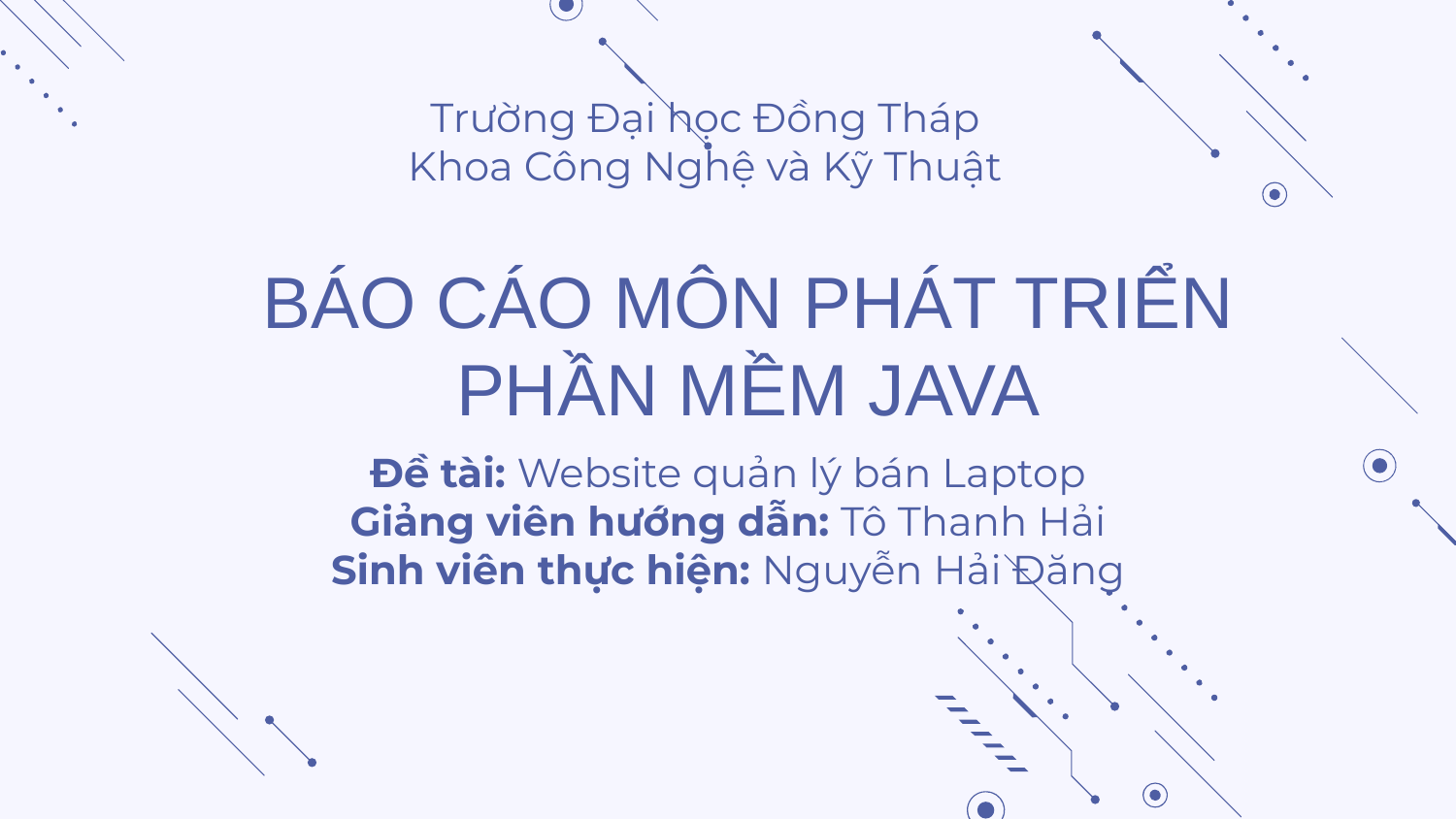

Trường Đại học Đồng Tháp
Khoa Công Nghệ và Kỹ Thuật
# BÁO CÁO MÔN PHÁT TRIỂN PHẦN MỀM JAVA
Đề tài: Website quản lý bán Laptop
Giảng viên hướng dẫn: Tô Thanh Hải
Sinh viên thực hiện: Nguyễn Hải Đăng